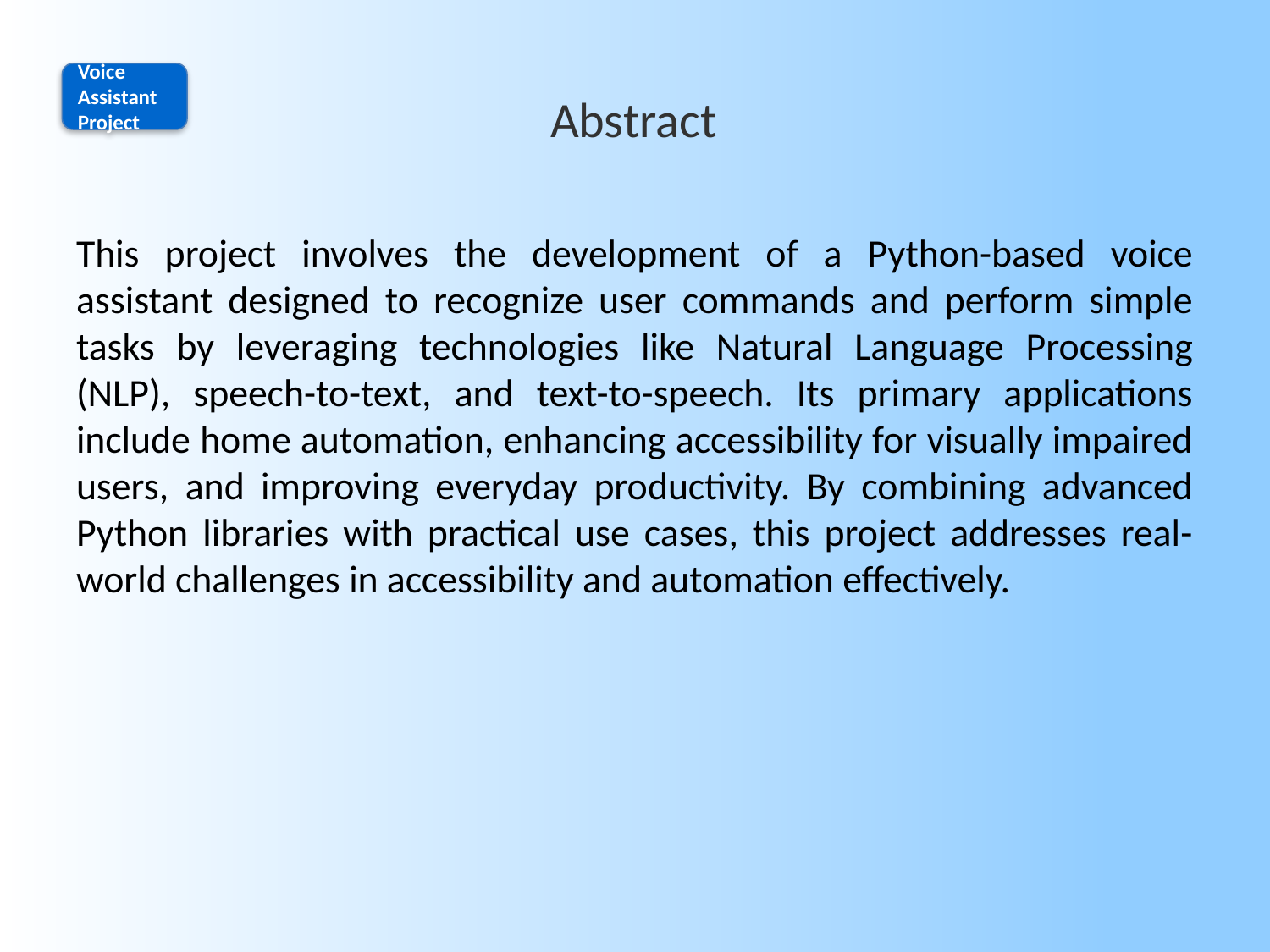

# Abstract
Voice Assistant Project
This project involves the development of a Python-based voice assistant designed to recognize user commands and perform simple tasks by leveraging technologies like Natural Language Processing (NLP), speech-to-text, and text-to-speech. Its primary applications include home automation, enhancing accessibility for visually impaired users, and improving everyday productivity. By combining advanced Python libraries with practical use cases, this project addresses real-world challenges in accessibility and automation effectively.